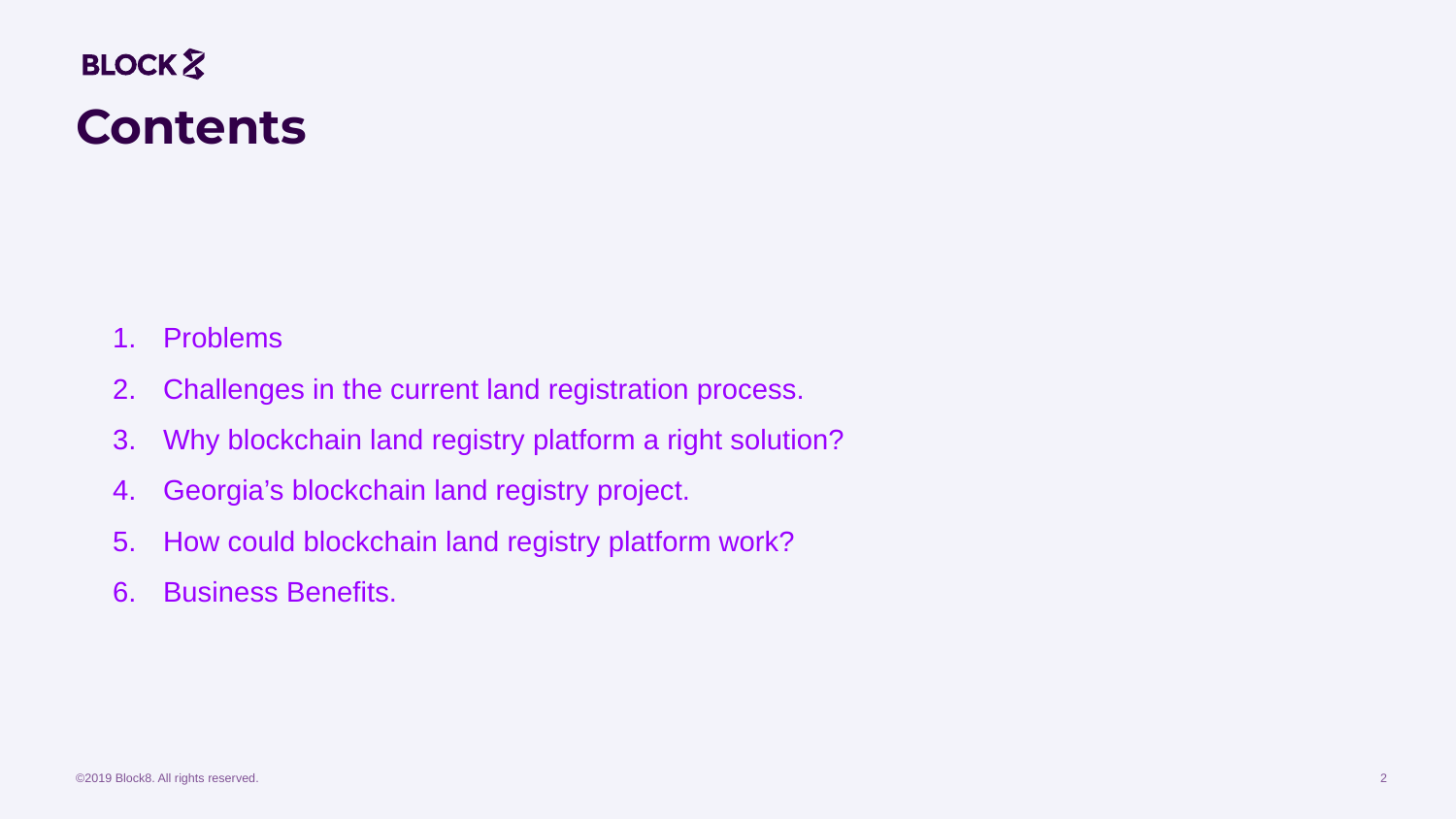

# Contents
Problems
Challenges in the current land registration process.
Why blockchain land registry platform a right solution?
Georgia’s blockchain land registry project.
How could blockchain land registry platform work?
Business Benefits.